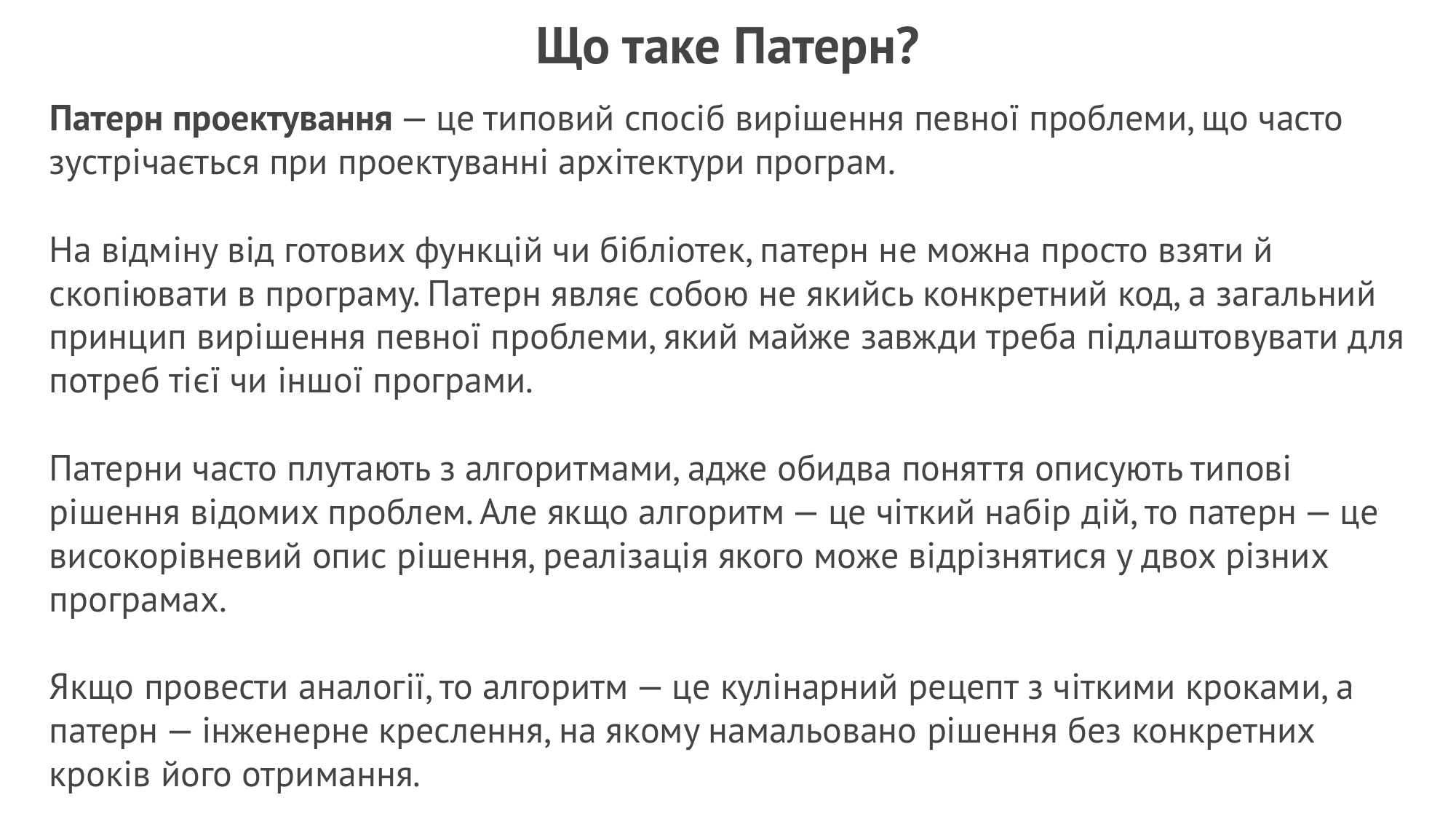

Що таке Патерн?
Патерн проектування — це типовий спосіб вирішення певної проблеми, що часто зустрічається при проектуванні архітектури програм.

На відміну від готових функцій чи бібліотек, патерн не можна просто взяти й скопіювати в програму. Патерн являє собою не якийсь конкретний код, а загальний принцип вирішення певної проблеми, який майже завжди треба підлаштовувати для потреб тієї чи іншої програми.

Патерни часто плутають з алгоритмами, адже обидва поняття описують типові рішення відомих проблем. Але якщо алгоритм — це чіткий набір дій, то патерн — це високорівневий опис рішення, реалізація якого може відрізнятися у двох різних програмах.

Якщо провести аналогії, то алгоритм — це кулінарний рецепт з чіткими кроками, а патерн — інженерне креслення, на якому намальовано рішення без конкретних кроків його отримання.